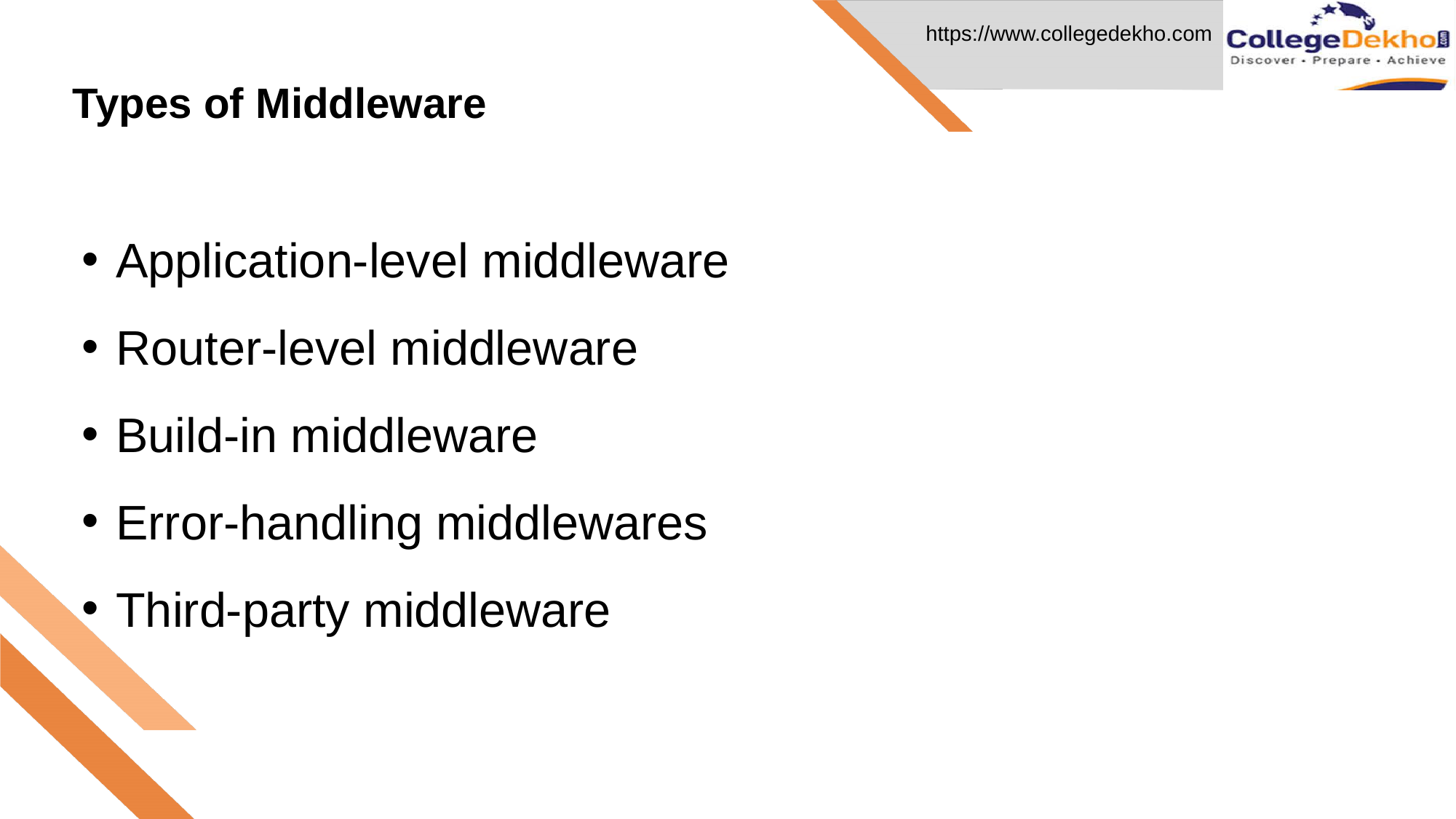

Types of Middleware
# Application-level middleware
Router-level middleware
Build-in middleware
Error-handling middlewares
Third-party middleware